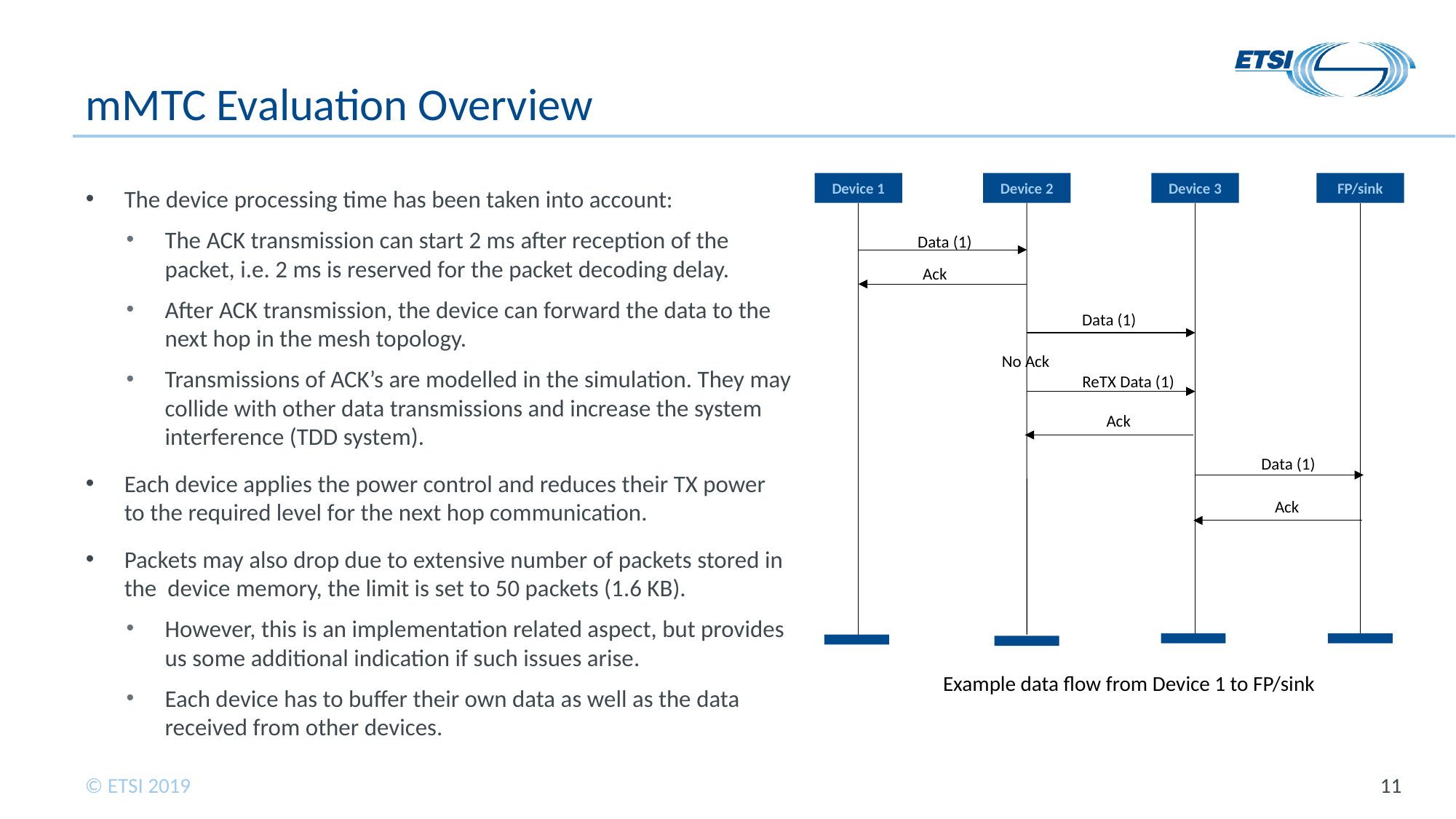

# mMTC Evaluation Overview
Device 1
Device 2
Device 3
FP/sink
Data (1)
Ack
Data (1)
No Ack
ReTX Data (1)
Ack
Data (1)
Ack

The device processing time has been taken into account:
The ACK transmission can start 2 ms after reception of the packet, i.e. 2 ms is reserved for the packet decoding delay.
After ACK transmission, the device can forward the data to the next hop in the mesh topology.
Transmissions of ACK’s are modelled in the simulation. They may collide with other data transmissions and increase the system interference (TDD system).
Each device applies the power control and reduces their TX power to the required level for the next hop communication.
Packets may also drop due to extensive number of packets stored in the  device memory, the limit is set to 50 packets (1.6 KB).
However, this is an implementation related aspect, but provides us some additional indication if such issues arise.
Each device has to buffer their own data as well as the data received from other devices.
Example data flow from Device 1 to FP/sink